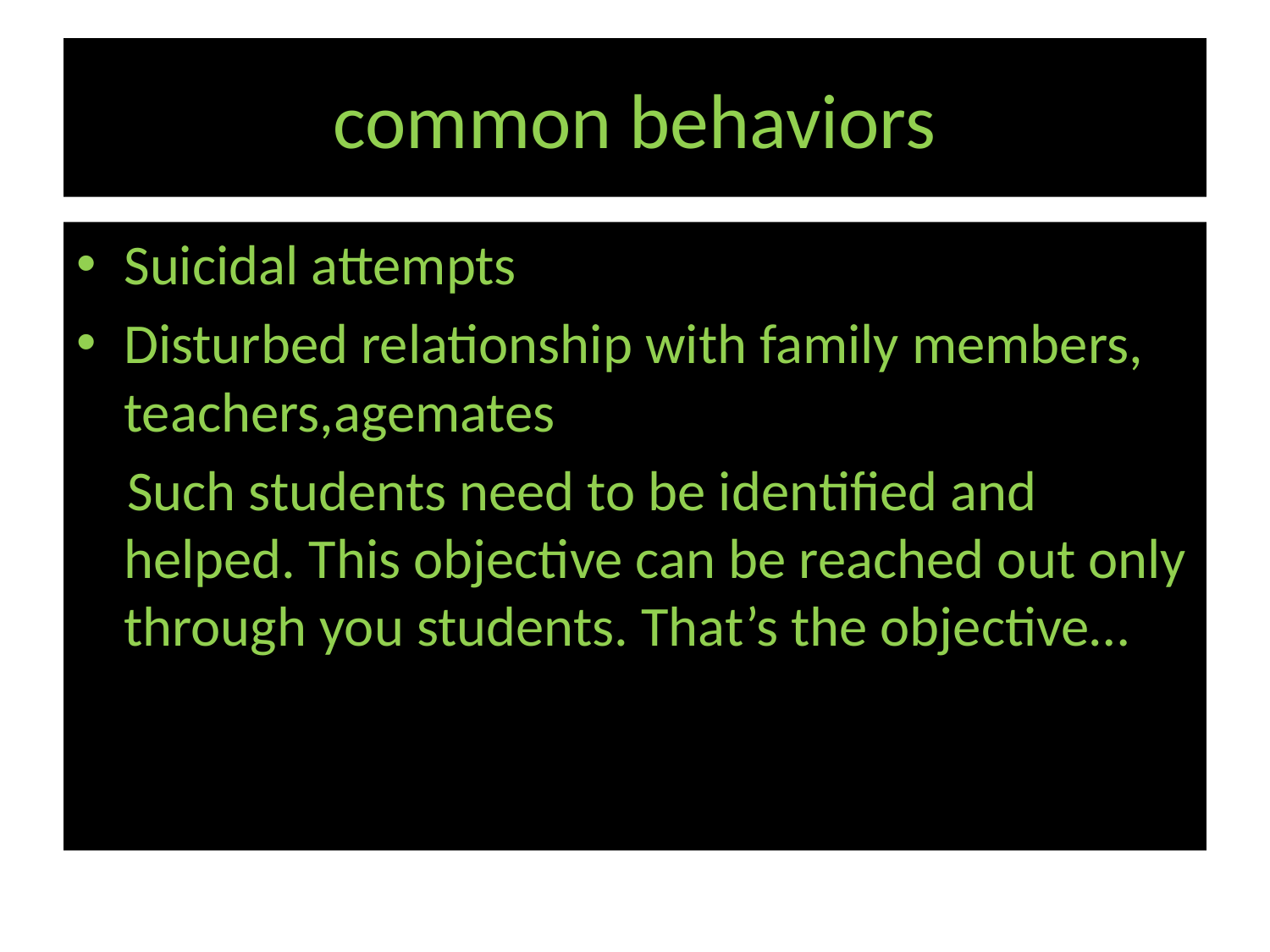

# common behaviors
Suicidal attempts
Disturbed relationship with family members, teachers,agemates
    Such students need to be identified and helped. This objective can be reached out only through you students. That’s the objective…